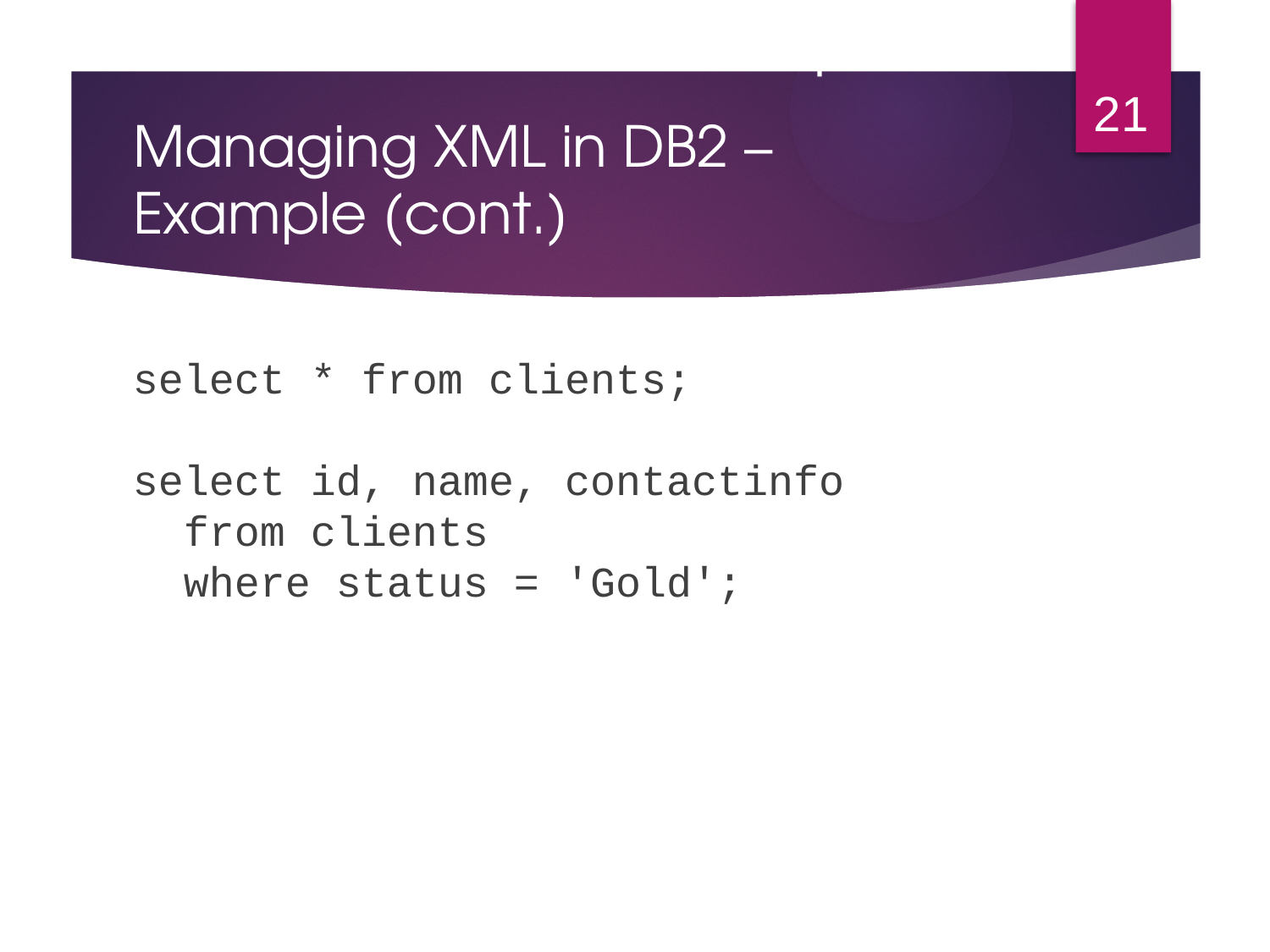

Example
21
# Managing XML in DB2 – Example (cont.)
select * from clients;

select id, name, contactinfo
  from clients
  where status = 'Gold';